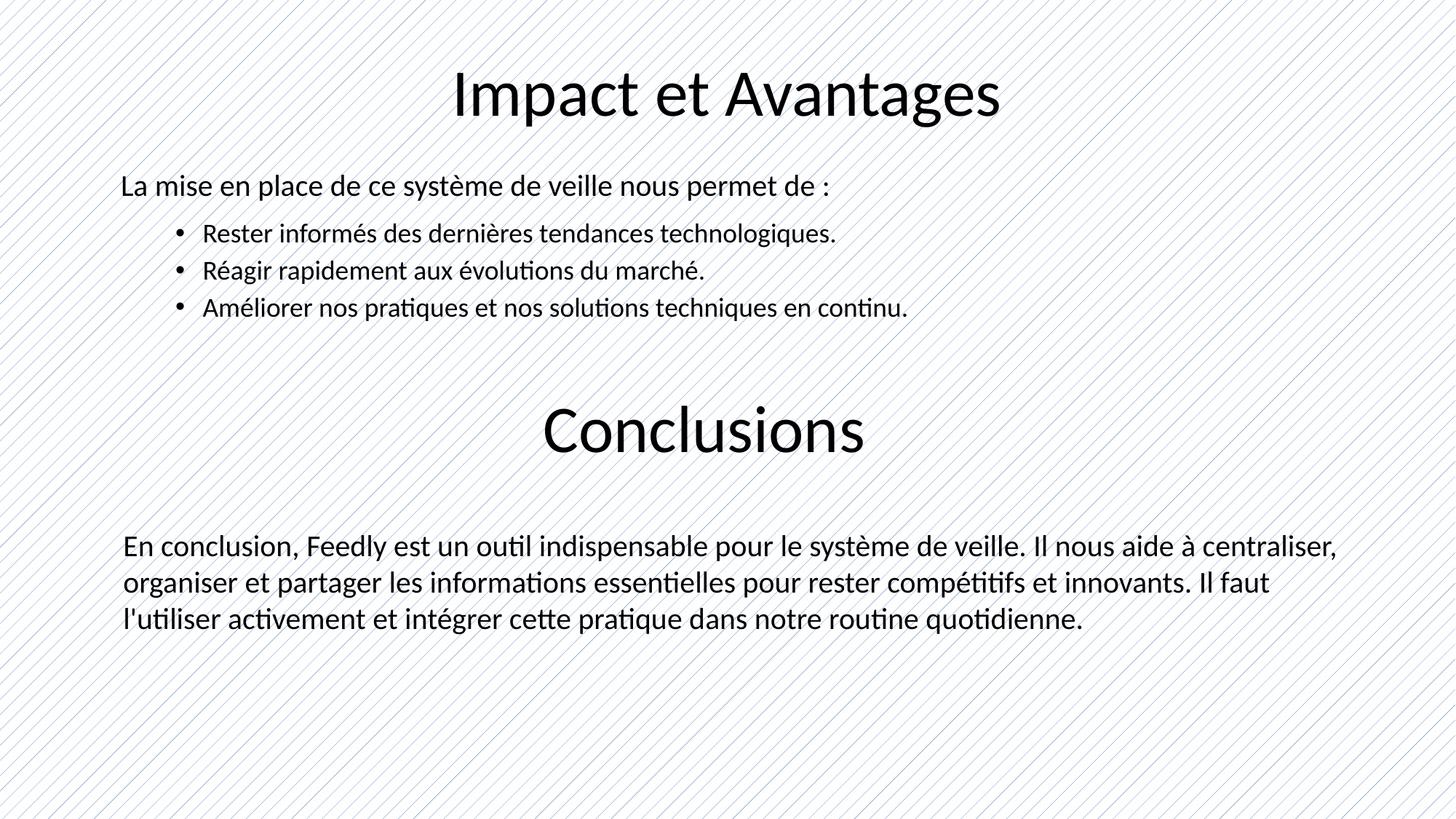

# Impact et Avantages
La mise en place de ce système de veille nous permet de :
Rester informés des dernières tendances technologiques.
Réagir rapidement aux évolutions du marché.
Améliorer nos pratiques et nos solutions techniques en continu.
Conclusions

En conclusion, Feedly est un outil indispensable pour le système de veille. Il nous aide à centraliser, organiser et partager les informations essentielles pour rester compétitifs et innovants. Il faut  l'utiliser activement et intégrer cette pratique dans notre routine quotidienne.